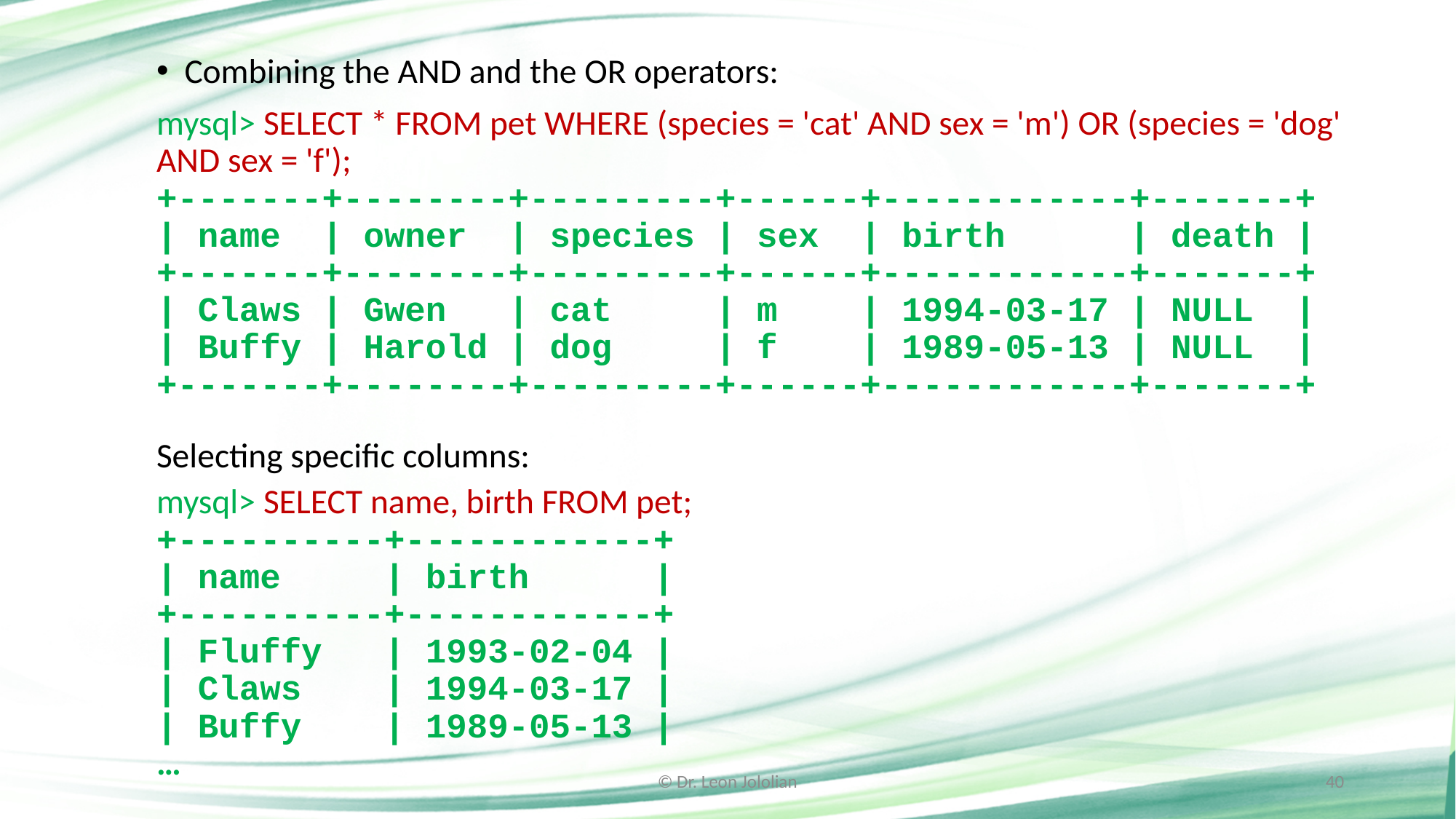

Combining the AND and the OR operators:
mysql> SELECT * FROM pet WHERE (species = 'cat' AND sex = 'm') OR (species = 'dog' AND sex = 'f');
+-------+--------+---------+------+------------+-------+
| name  | owner  | species | sex  | birth      | death |
+-------+--------+---------+------+------------+-------+
| Claws | Gwen   | cat     | m    | 1994-03-17 | NULL  |
| Buffy | Harold | dog     | f    | 1989-05-13 | NULL  |
+-------+--------+---------+------+------------+-------+
Selecting specific columns:
mysql> SELECT name, birth FROM pet;
+----------+------------+
| name     | birth      |
+----------+------------+
| Fluffy   | 1993-02-04 |
| Claws    | 1994-03-17 |
| Buffy    | 1989-05-13 |
…
© Dr. Leon Jololian
40